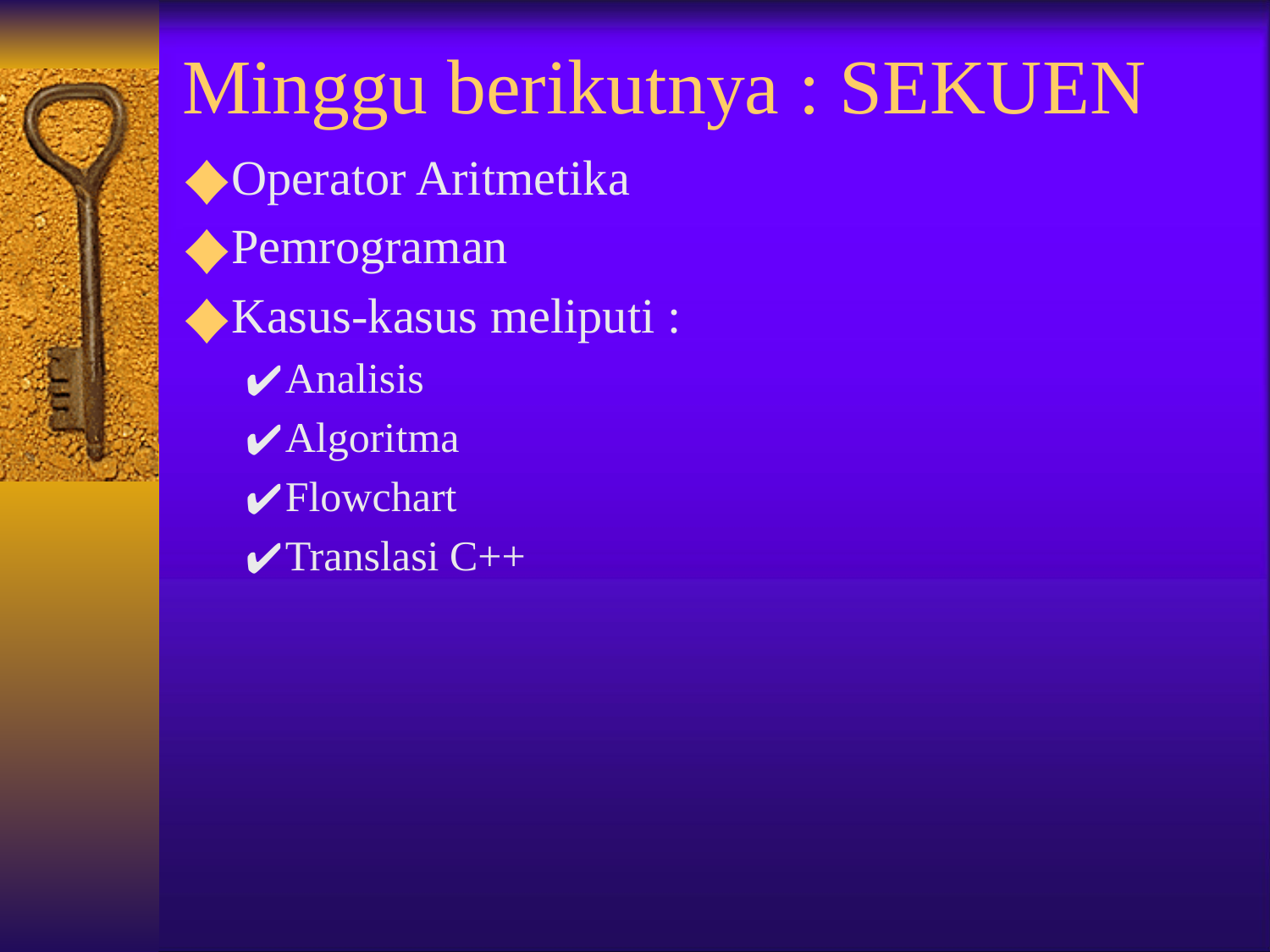

# Minggu berikutnya : SEKUEN
Operator Aritmetika
Pemrograman
Kasus-kasus meliputi :
Analisis
Algoritma
Flowchart
Translasi C++